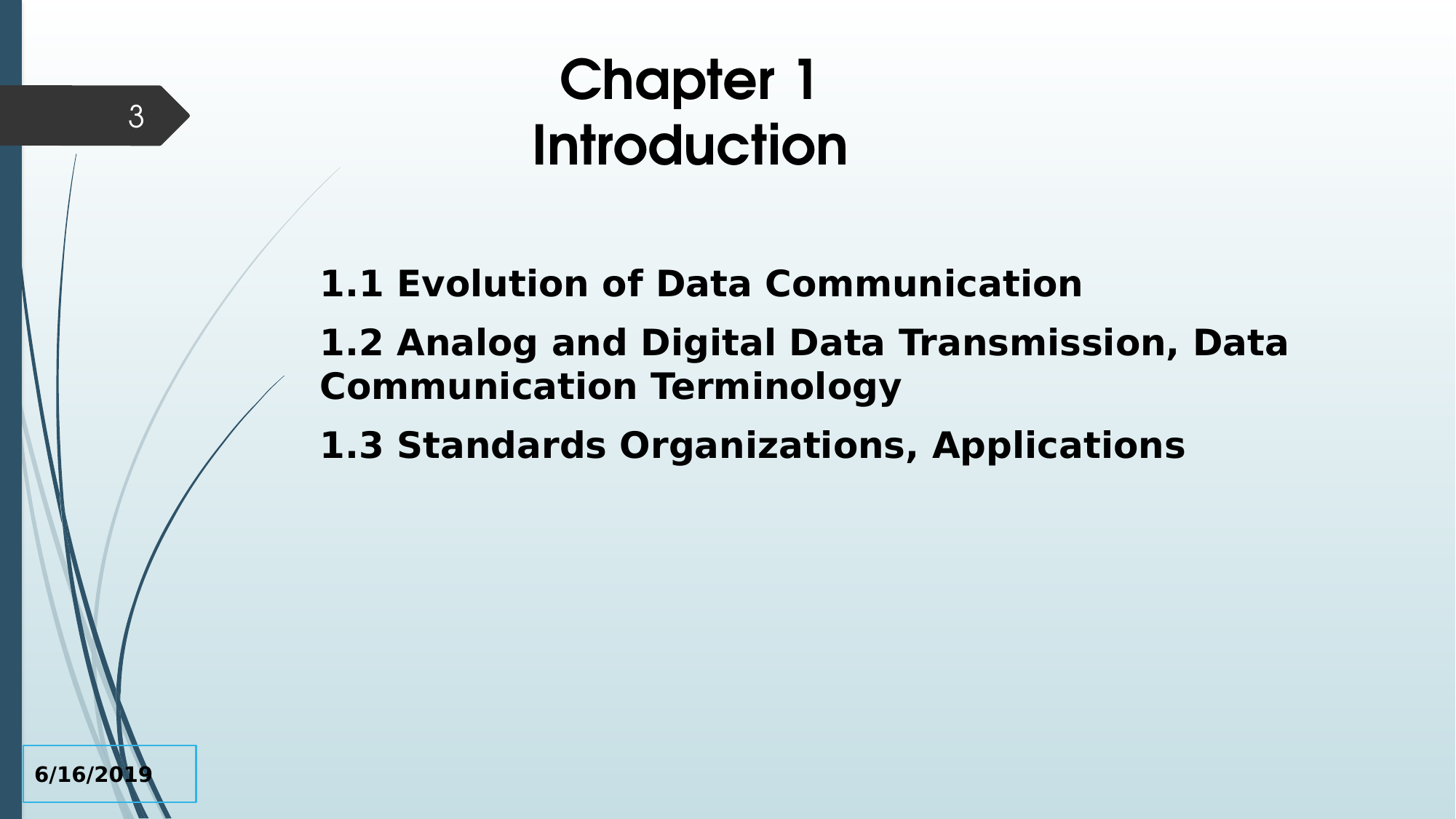

# Chapter 1 Introduction
3
1.1 Evolution of Data Communication
1.2 Analog and Digital Data Transmission, Data Communication Terminology
1.3 Standards Organizations, Applications
6/16/2019